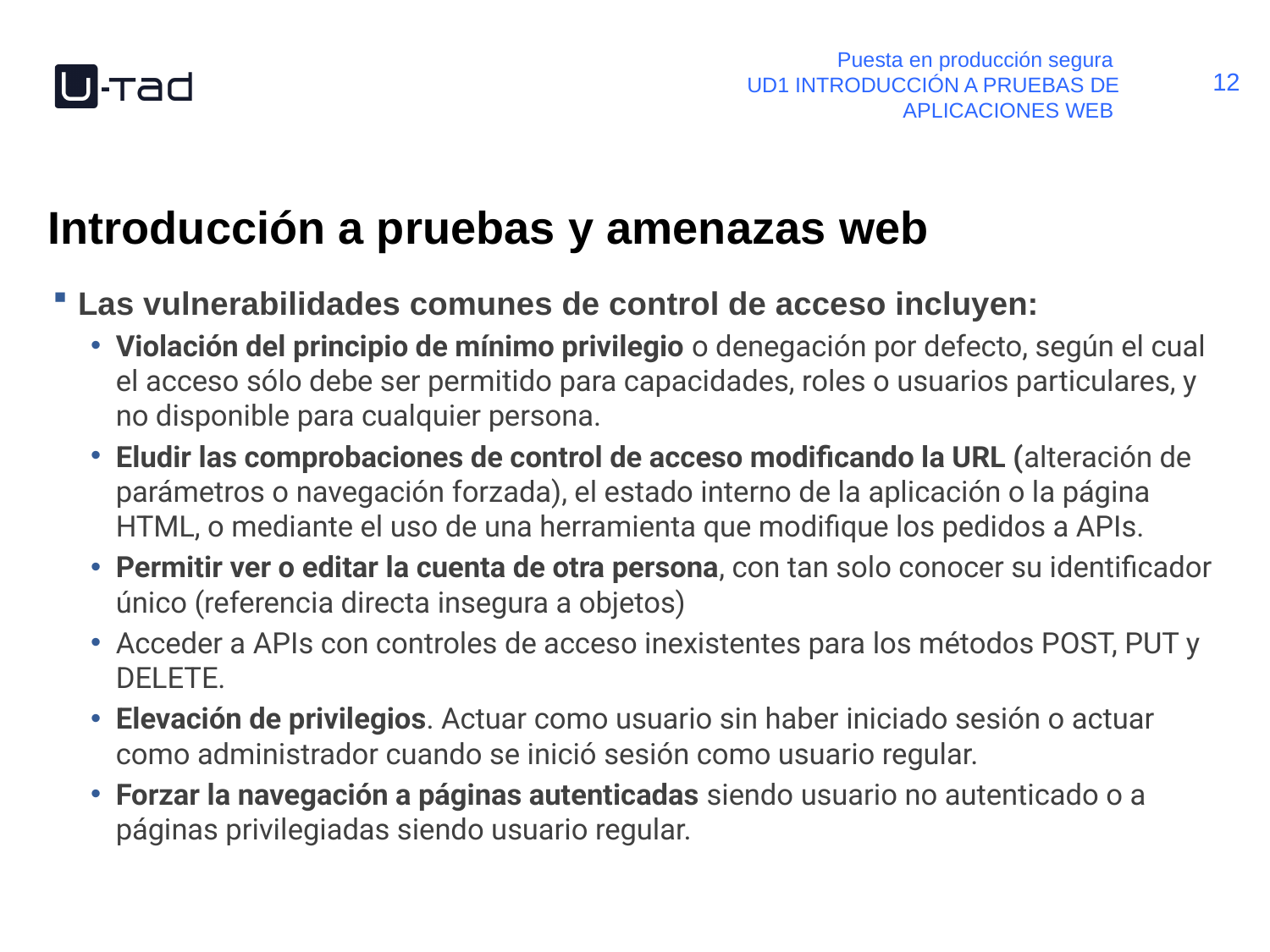

Puesta en producción segura
UD1 INTRODUCCIÓN A PRUEBAS DE APLICACIONES WEB
# Introducción a pruebas y amenazas web
Las vulnerabilidades comunes de control de acceso incluyen:
Violación del principio de mínimo privilegio o denegación por defecto, según el cual el acceso sólo debe ser permitido para capacidades, roles o usuarios particulares, y no disponible para cualquier persona.
Eludir las comprobaciones de control de acceso modificando la URL (alteración de parámetros o navegación forzada), el estado interno de la aplicación o la página HTML, o mediante el uso de una herramienta que modifique los pedidos a APIs.
Permitir ver o editar la cuenta de otra persona, con tan solo conocer su identificador único (referencia directa insegura a objetos)
Acceder a APIs con controles de acceso inexistentes para los métodos POST, PUT y DELETE.
Elevación de privilegios. Actuar como usuario sin haber iniciado sesión o actuar como administrador cuando se inició sesión como usuario regular.
Forzar la navegación a páginas autenticadas siendo usuario no autenticado o a páginas privilegiadas siendo usuario regular.